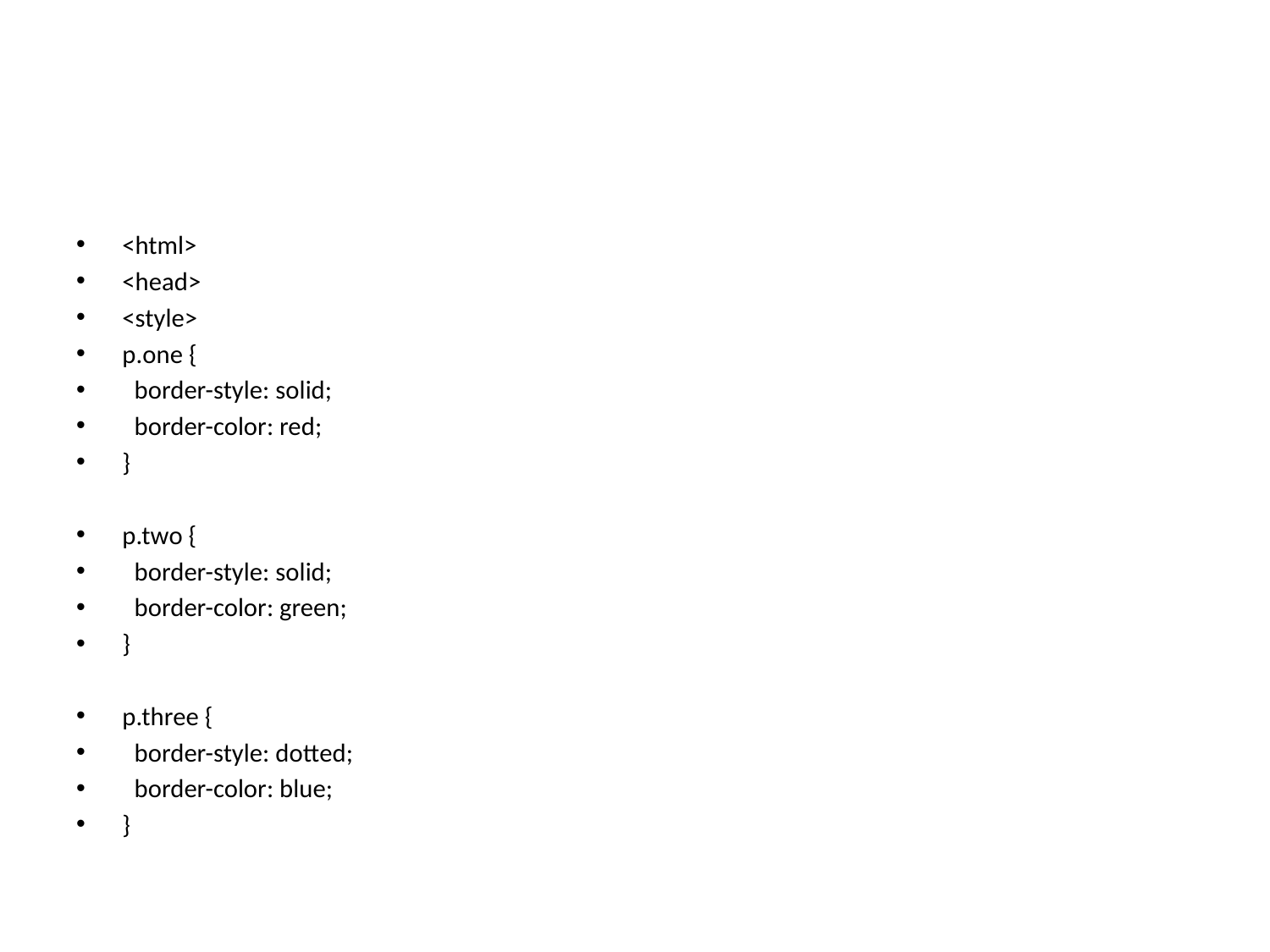

#
<html>
<head>
<style>
p.one {
  border-style: solid;
  border-color: red;
}

p.two {
  border-style: solid;
  border-color: green;
}

p.three {
  border-style: dotted;
  border-color: blue;
}